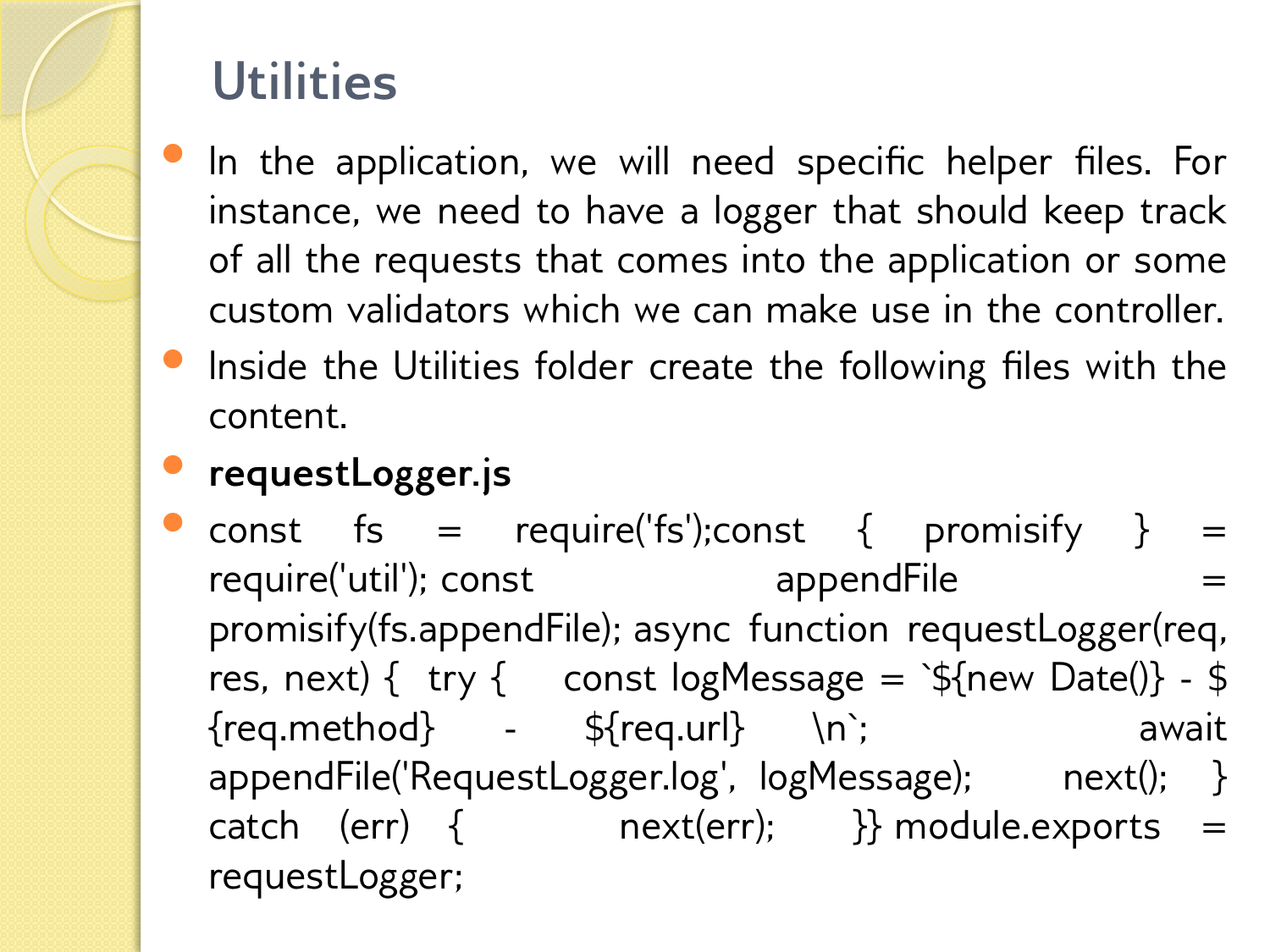

# Utilities
In the application, we will need specific helper files. For instance, we need to have a logger that should keep track of all the requests that comes into the application or some custom validators which we can make use in the controller.
Inside the Utilities folder create the following files with the content.
requestLogger.js
const fs = require('fs');const { promisify } = require('util'); const appendFile = promisify(fs.appendFile); async function requestLogger(req, res, next) {  try {    const logMessage = `${new Date()} - ${req.method} - ${req.url} \n`;    await appendFile('RequestLogger.log', logMessage);    next();  } catch (err) {    next(err);  }} module.exports = requestLogger;